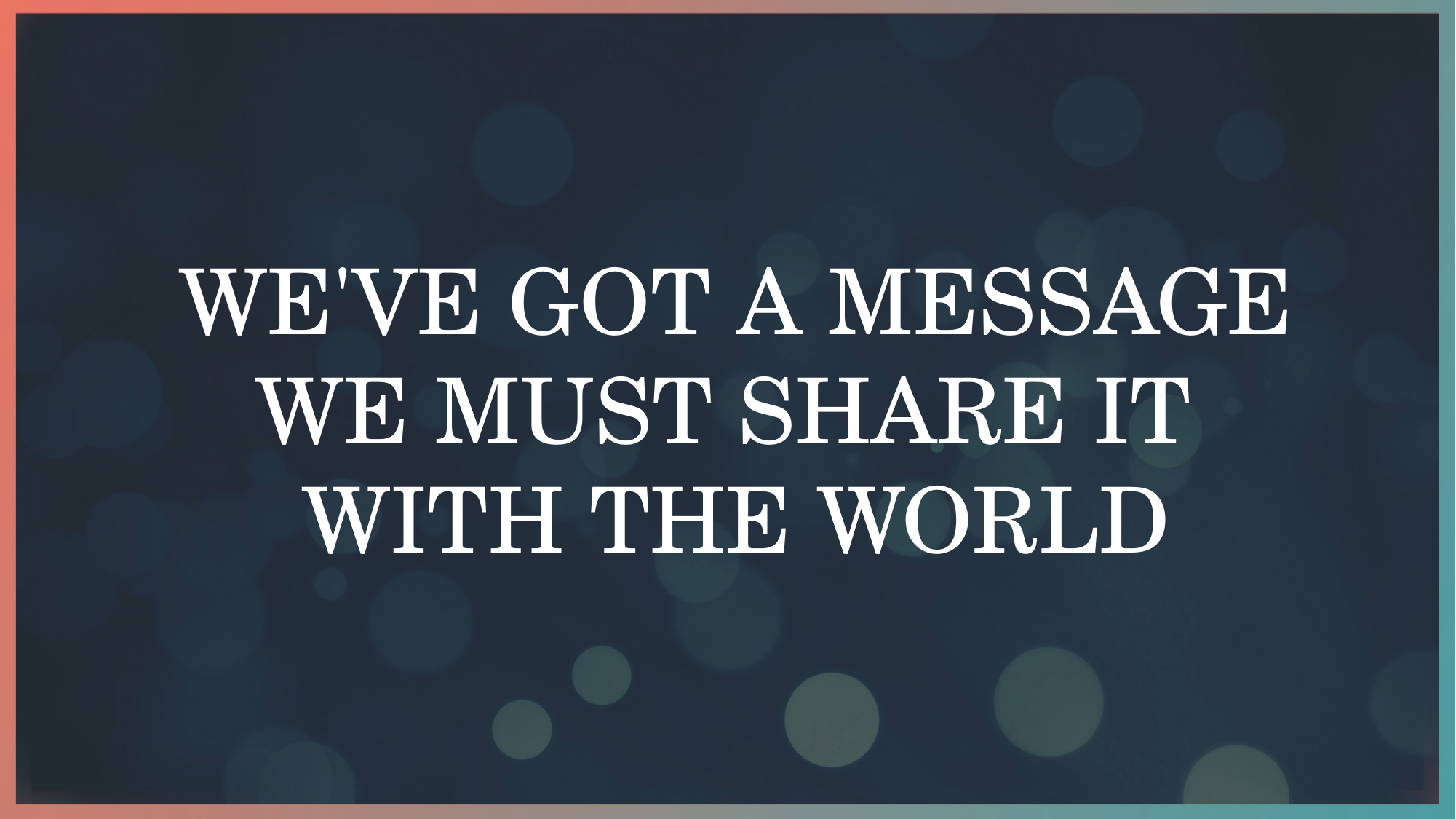

WE'VE GOT A MESSAGE
WE MUST SHARE IT
WITH THE WORLD